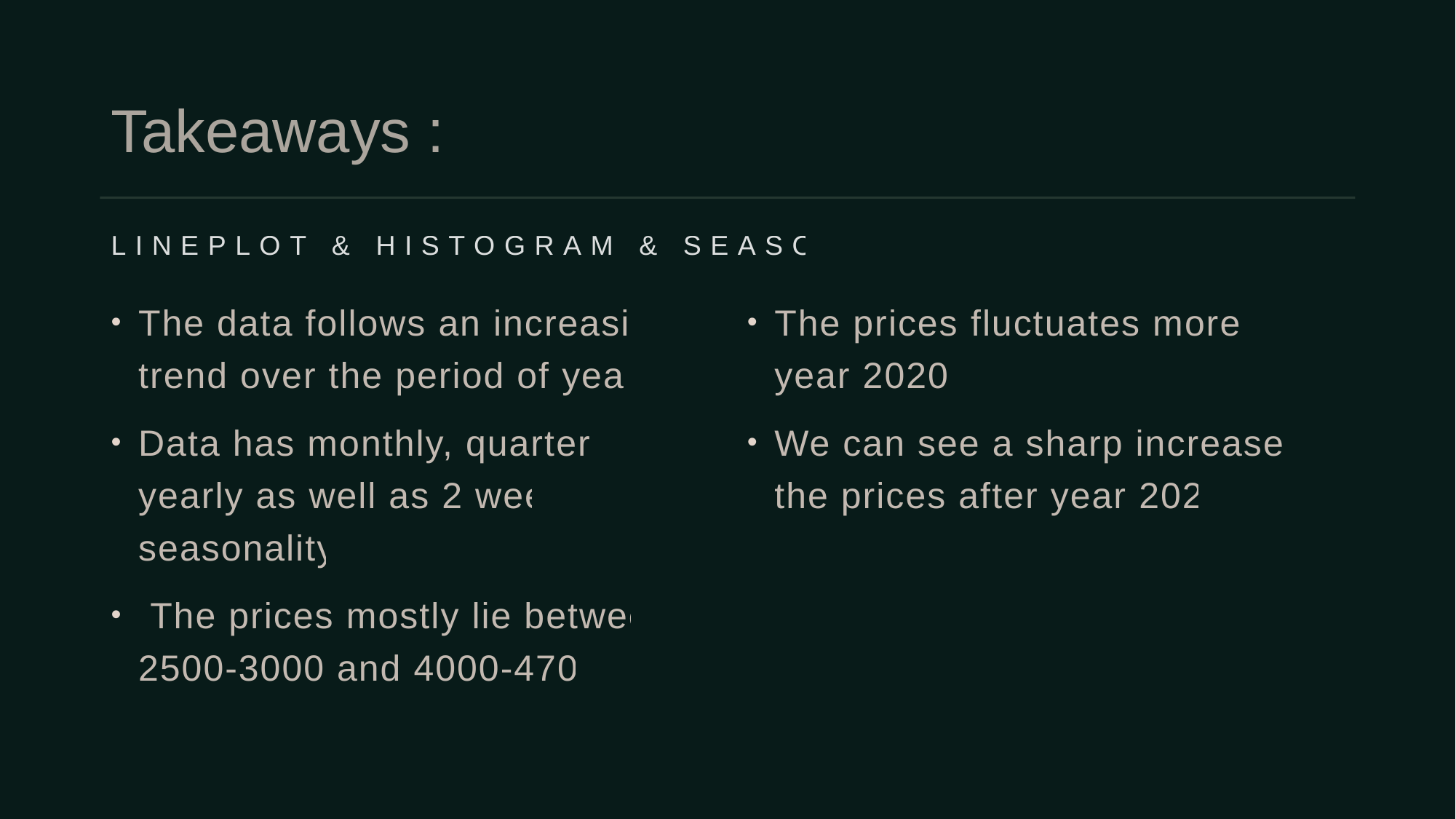

# Takeaways :
Lineplot & Histogram & Seasonal decompose
The data follows an increasing trend over the period of years.
Data has monthly, quarterly, yearly as well as 2 week seasonality.
 The prices mostly lie between 2500-3000 and 4000-4700.
The prices fluctuates more in year 2020.
We can see a sharp increase in the prices after year 2020.